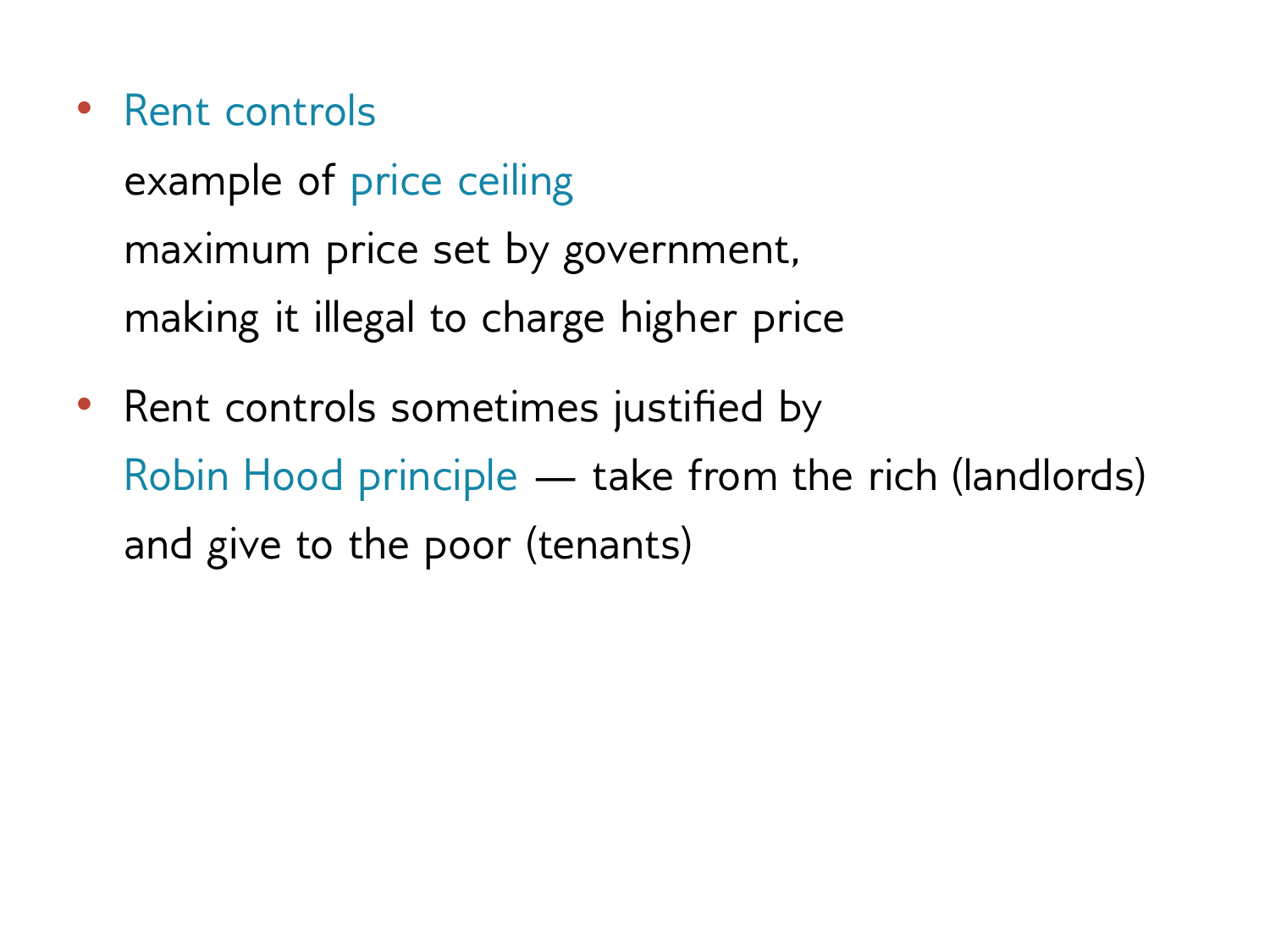

Rent controls
example of price ceiling
maximum price set by government,
making it illegal to charge higher price
Rent controls sometimes justified by
Robin Hood principle — take from the rich (landlords) and give to the poor (tenants)